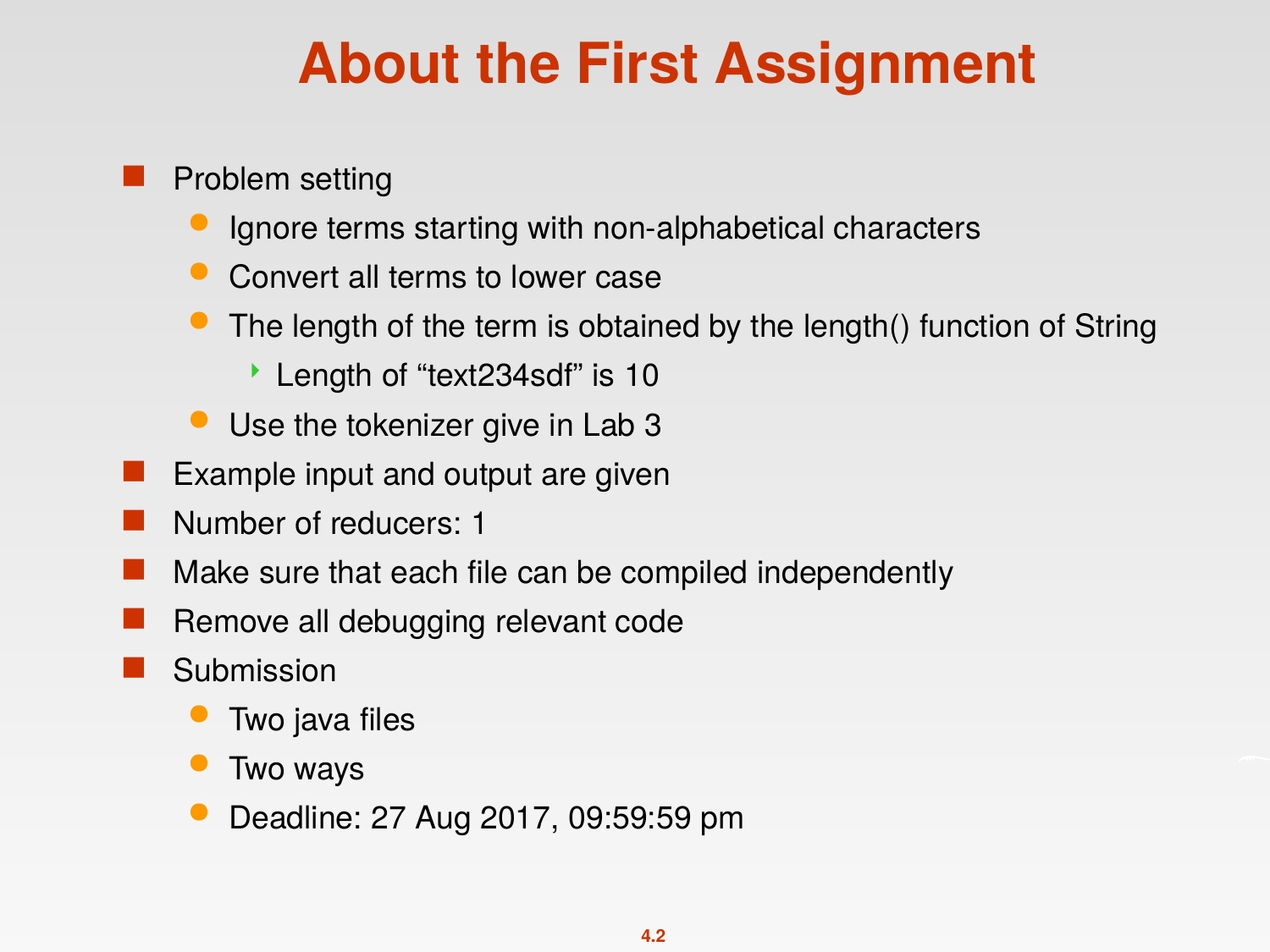

# About the First Assignment
Problem setting
Ignore terms starting with non-alphabetical characters
Convert all terms to lower case
The length of the term is obtained by the length() function of String
Length of “text234sdf” is 10
Use the tokenizer give in Lab 3
Example input and output are given
Number of reducers: 1
Make sure that each file can be compiled independently
Remove all debugging relevant code
Submission
Two java files
Two ways
Deadline: 27 Aug 2017, 09:59:59 pm